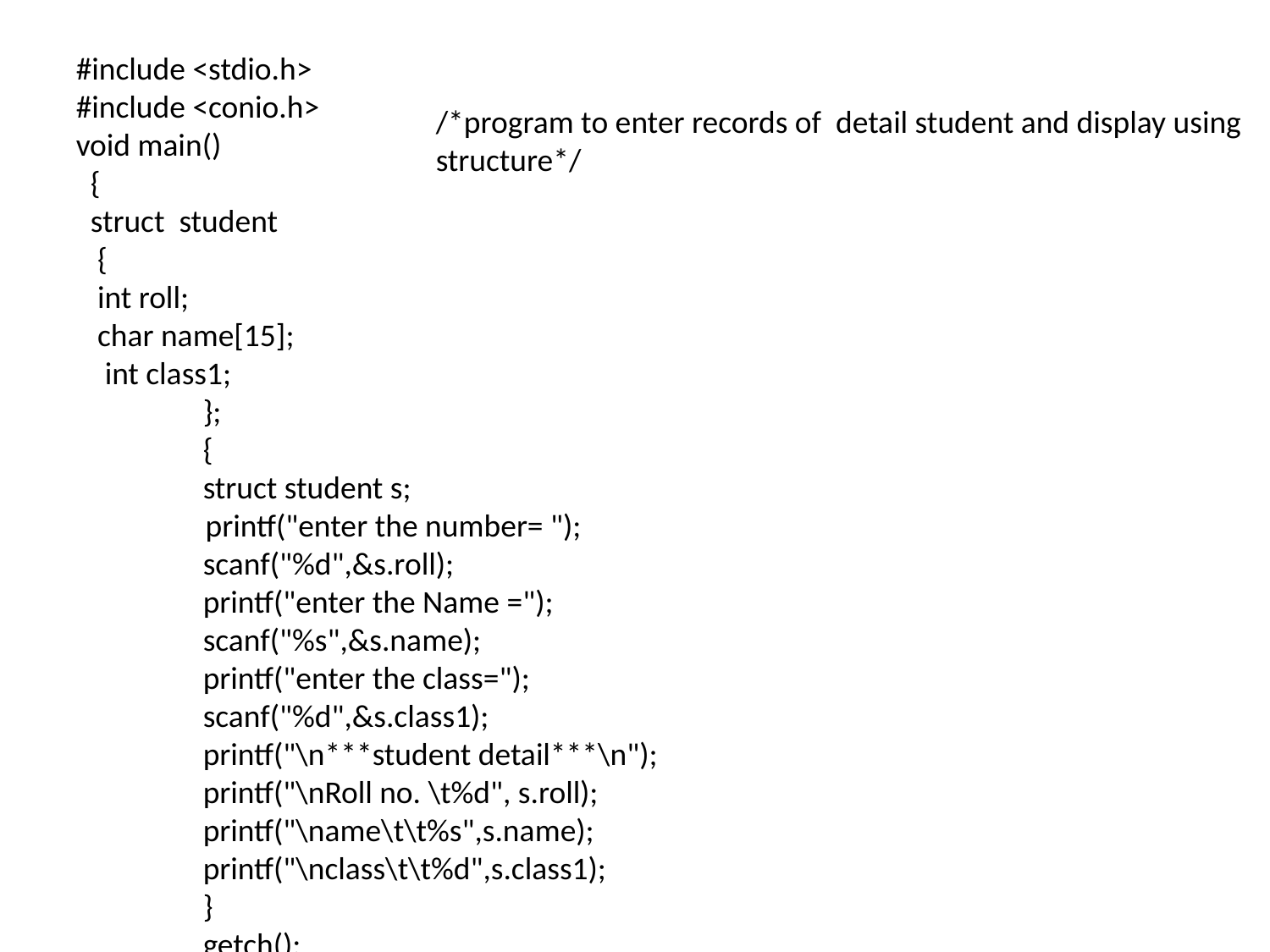

#include <stdio.h>
#include <conio.h>
void main()
  {
  struct  student
   {
   int roll;
   char name[15];
    int class1;
	};
	{
	struct student s;
                  printf("enter the number= ");
 	scanf("%d",&s.roll);
 	printf("enter the Name =");
 	scanf("%s",&s.name);
 	printf("enter the class=");
 	scanf("%d",&s.class1);
 	printf("\n***student detail***\n");
 	printf("\nRoll no. \t%d", s.roll);
 	printf("\name\t\t%s",s.name);
 	printf("\nclass\t\t%d",s.class1);
 	}
 	getch();
  }

/*program to enter records of  detail student and display using structure*/